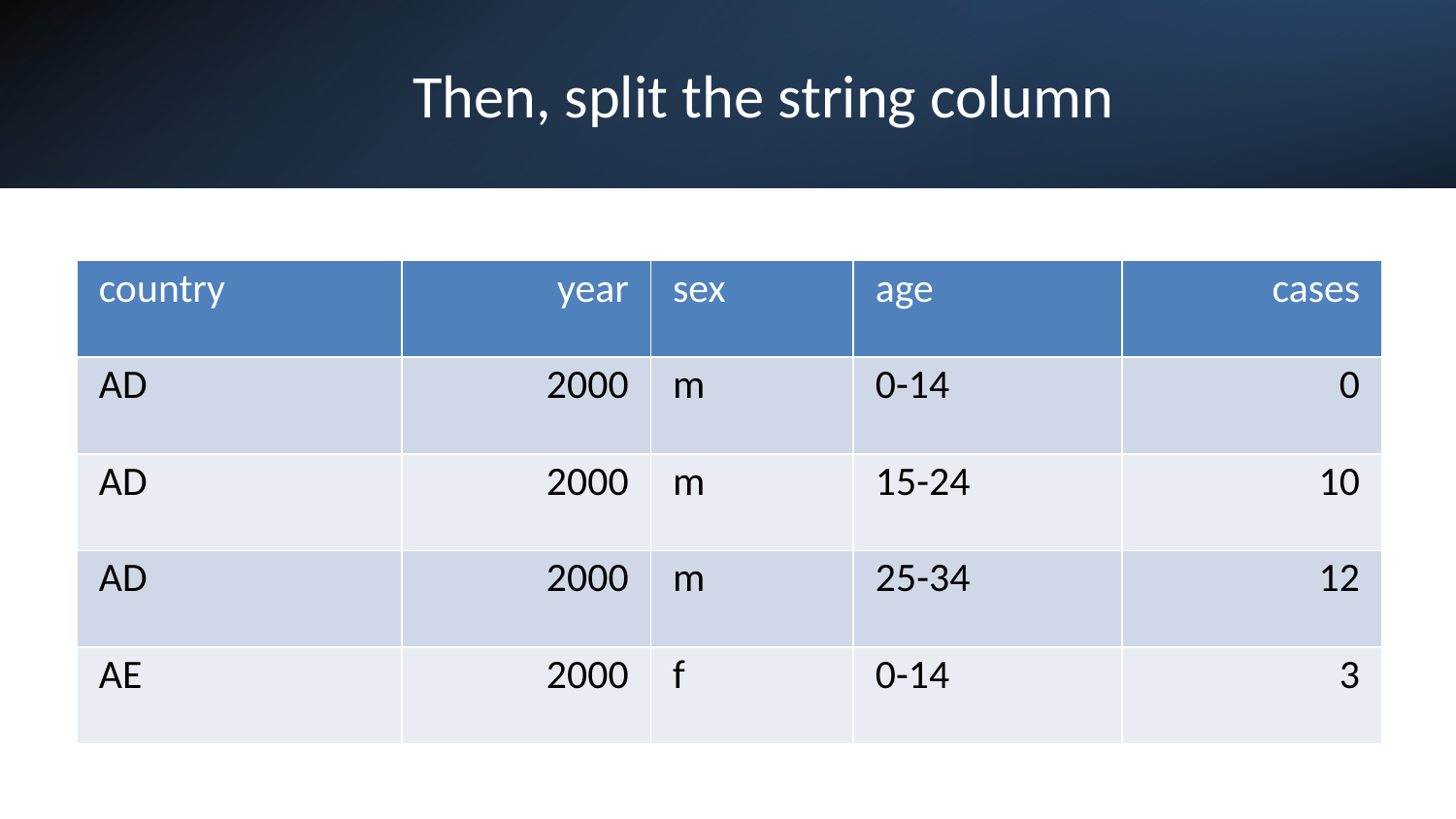

# Then, split the string column
| country | year | sex | age | cases |
| --- | --- | --- | --- | --- |
| AD | 2000 | m | 0-14 | 0 |
| AD | 2000 | m | 15-24 | 10 |
| AD | 2000 | m | 25-34 | 12 |
| AE | 2000 | f | 0-14 | 3 |